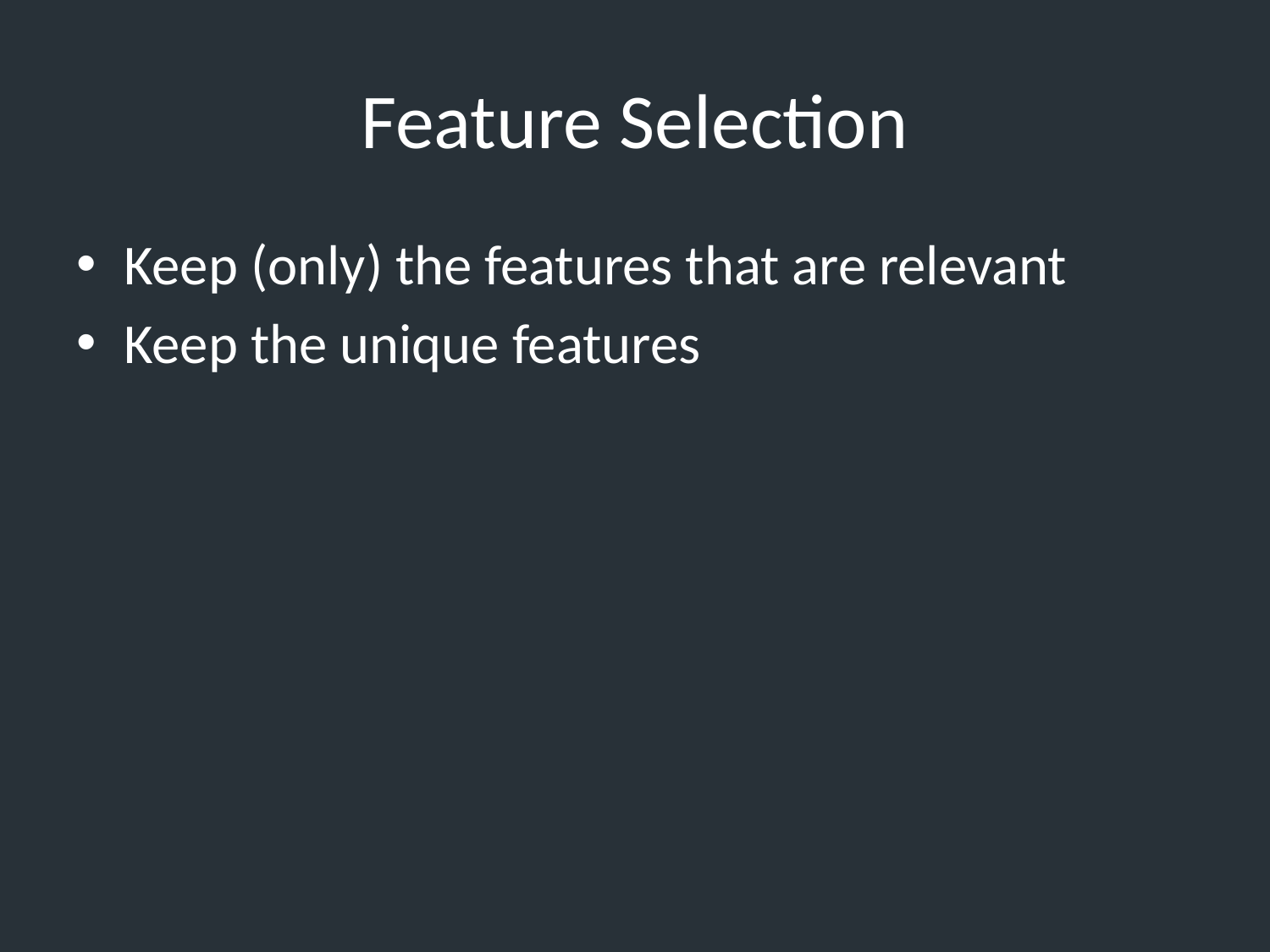

# Feature Selection
Keep (only) the features that are relevant
Keep the unique features